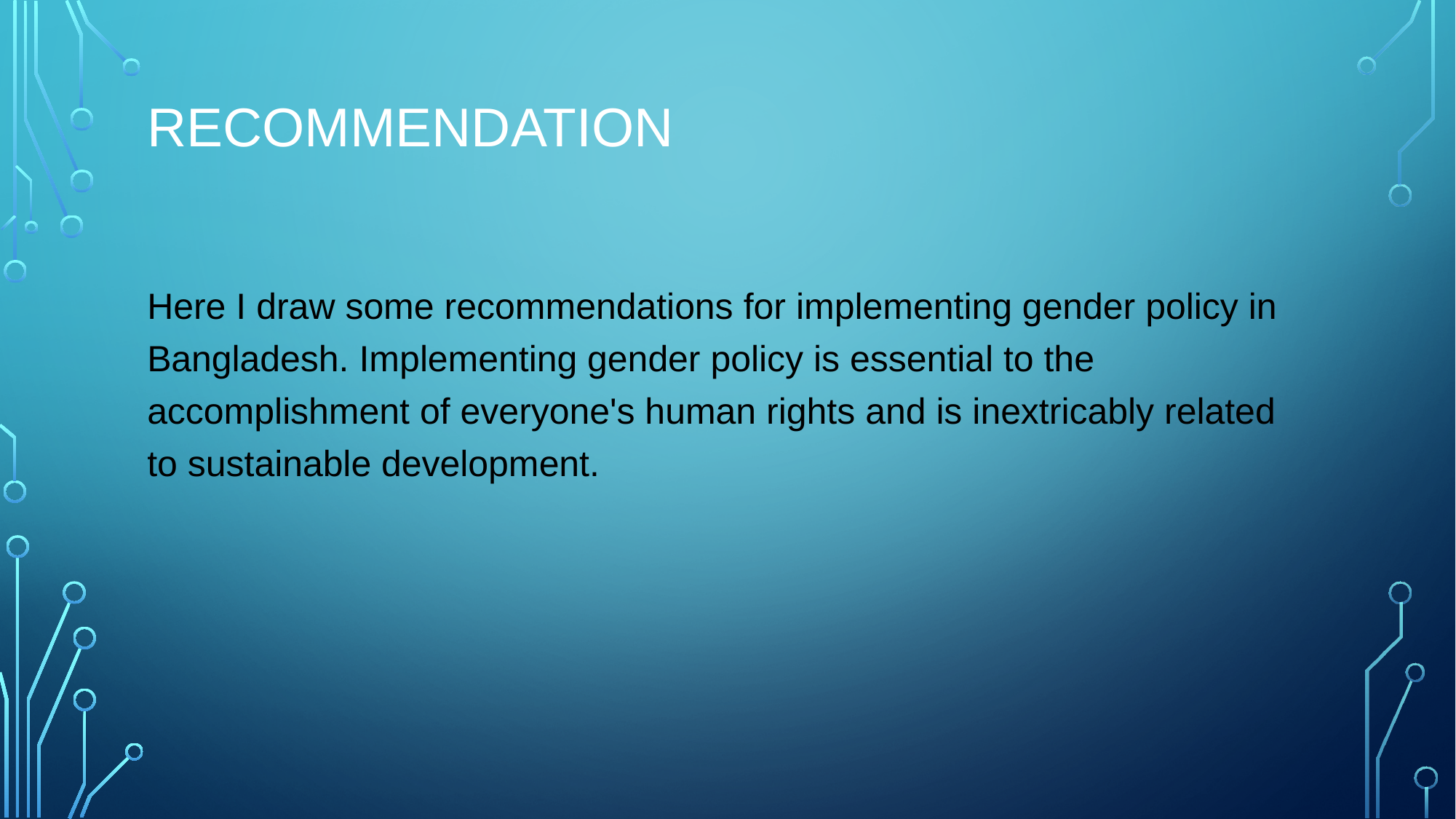

# Recommendation
Here I draw some recommendations for implementing gender policy in Bangladesh. Implementing gender policy is essential to the accomplishment of everyone's human rights and is inextricably related to sustainable development.